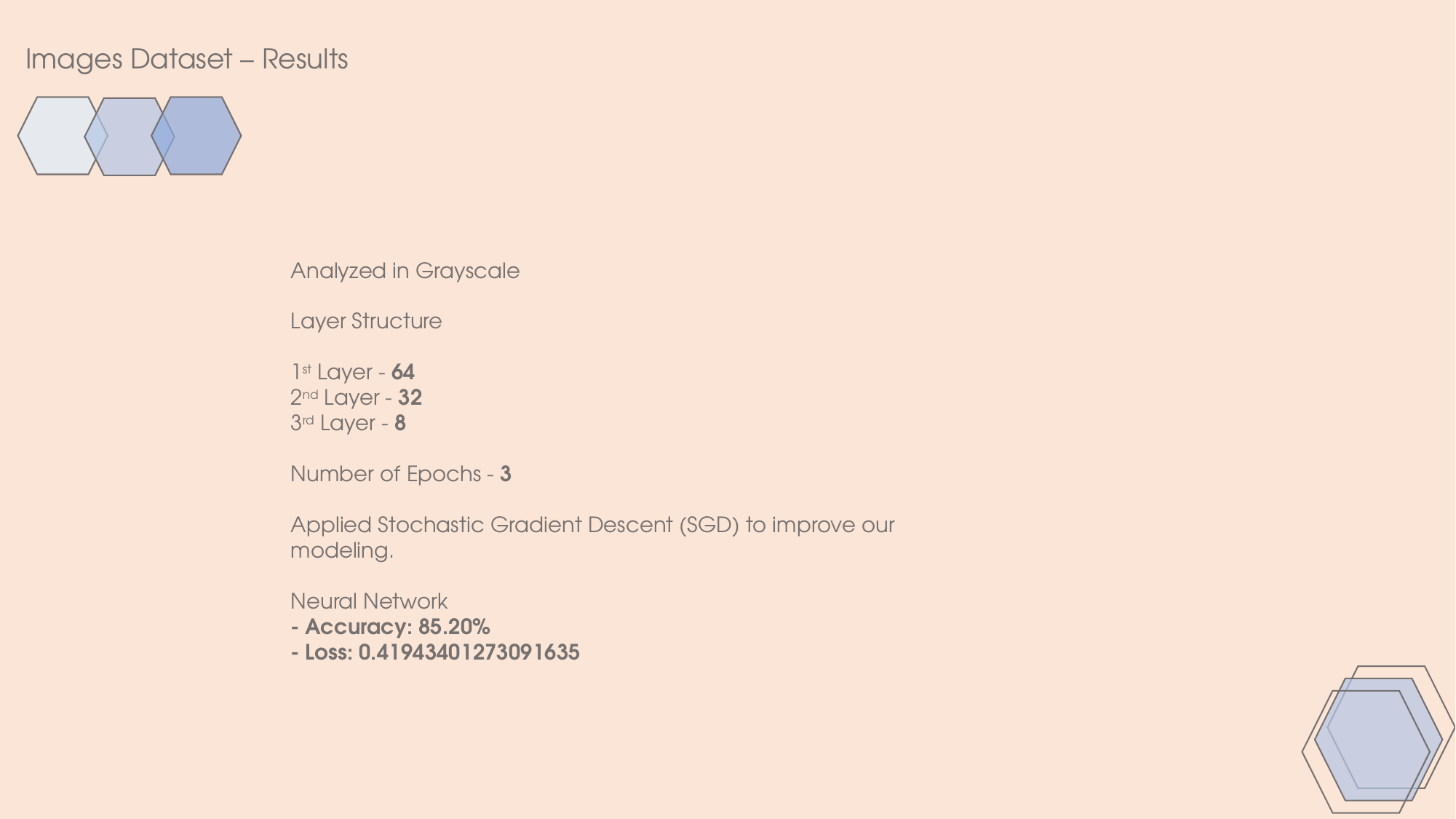

Images Dataset – Results

Analyzed in Grayscale

Layer Structure

1st Layer - 64
2nd Layer - 32
3rd Layer - 8

Number of Epochs - 3

Applied Stochastic Gradient Descent (SGD) to improve our modeling.

Neural Network
- Accuracy: 85.20%
- Loss: 0.41943401273091635